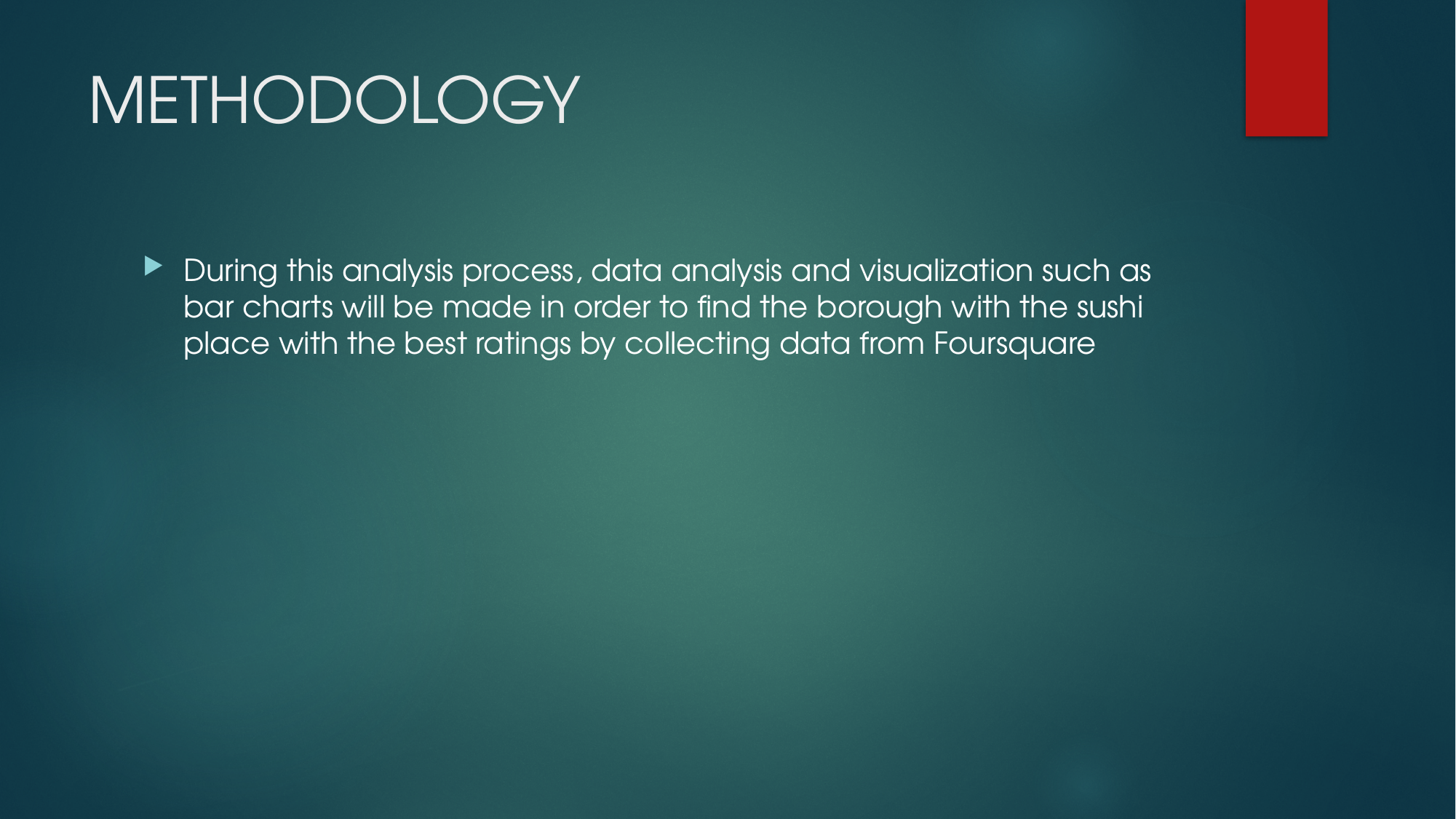

# METHODOLOGY
During this analysis process, data analysis and visualization such as bar charts will be made in order to find the borough with the sushi place with the best ratings by collecting data from Foursquare